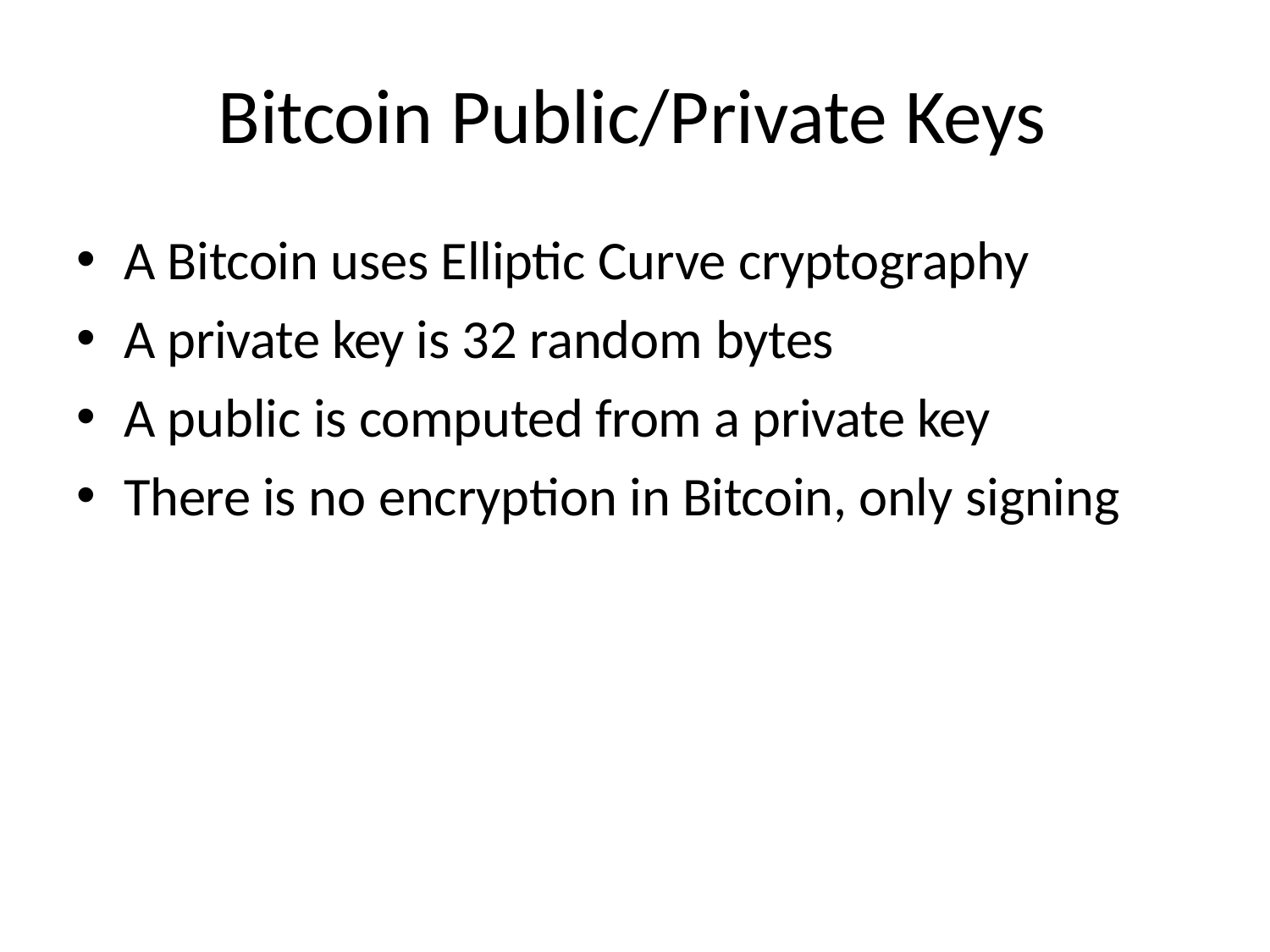

# Bitcoin Public/Private Keys
A Bitcoin uses Elliptic Curve cryptography
A private key is 32 random bytes
A public is computed from a private key
There is no encryption in Bitcoin, only signing